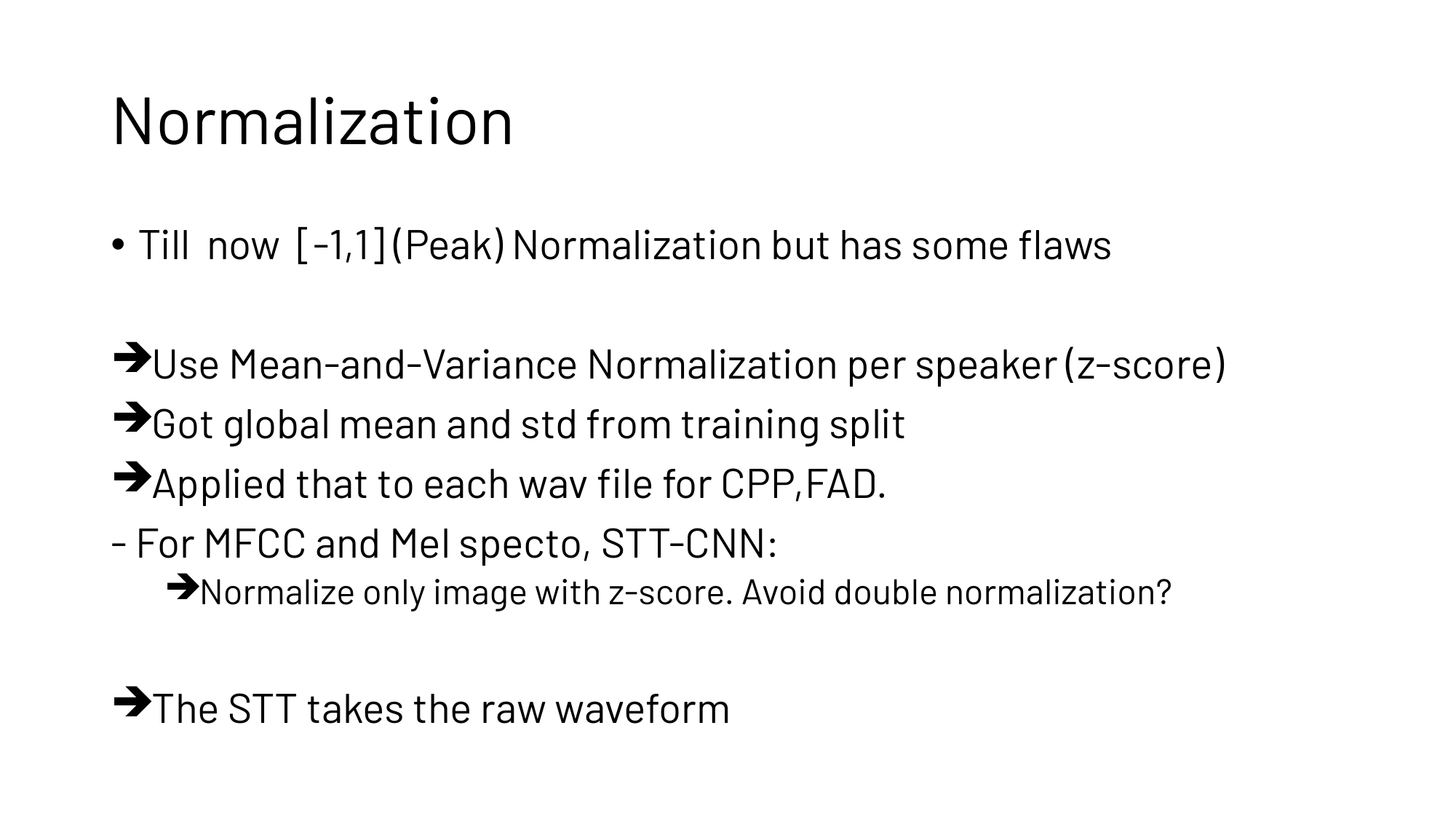

# Normalization
Till  now  [-1,1] (Peak) Normalization but has some flaws

Use Mean-and-Variance Normalization per speaker (z-score)
Got global mean and std from training split
Applied that to each wav file for CPP,FAD.
- For MFCC and Mel specto, STT-CNN:
Normalize only image with z-score. Avoid double normalization?

The STT takes the raw waveform